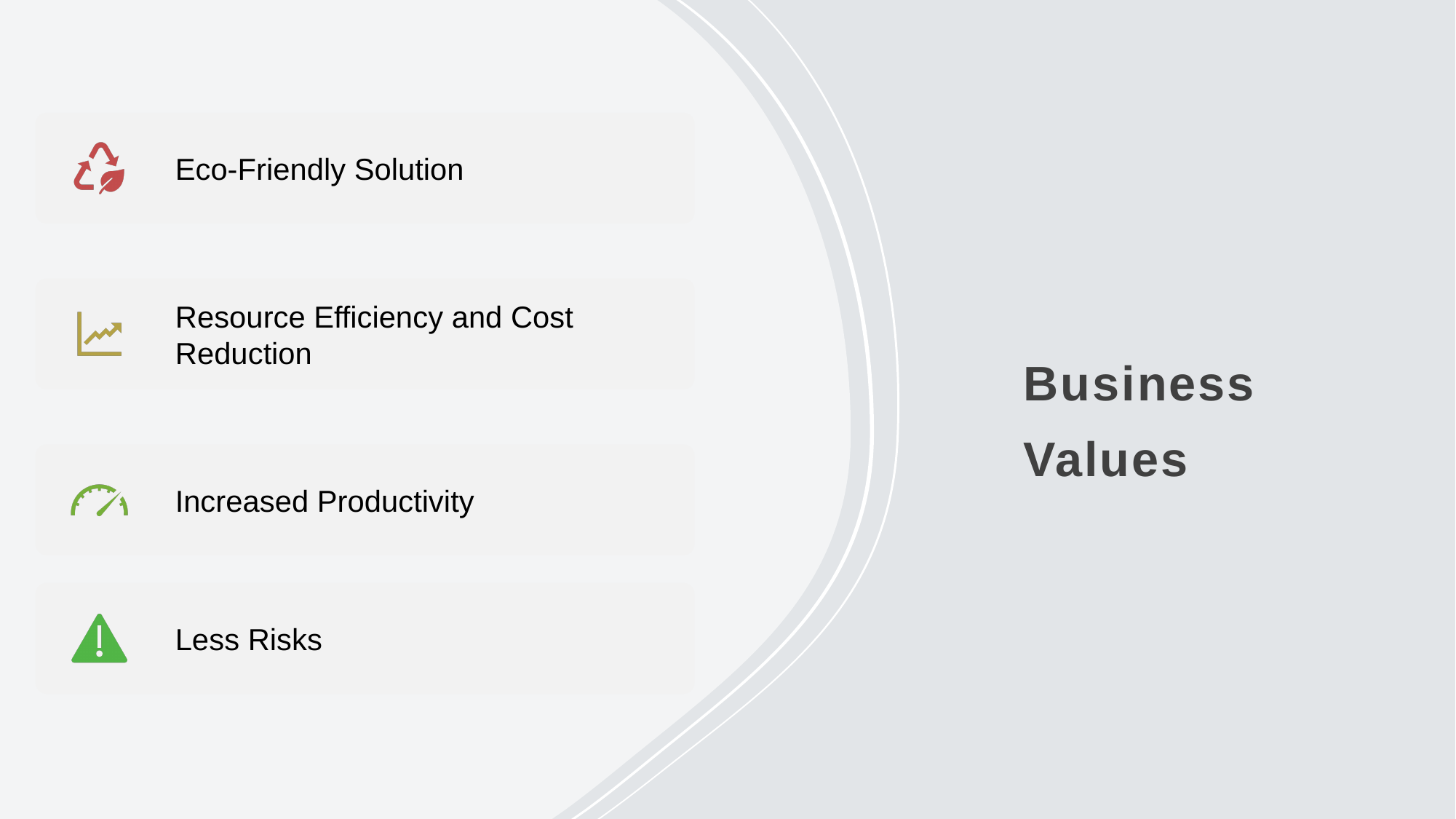

Eco-Friendly Solution
Resource Efficiency and Cost Reduction
Increased Productivity
Less Risks
# Business Values